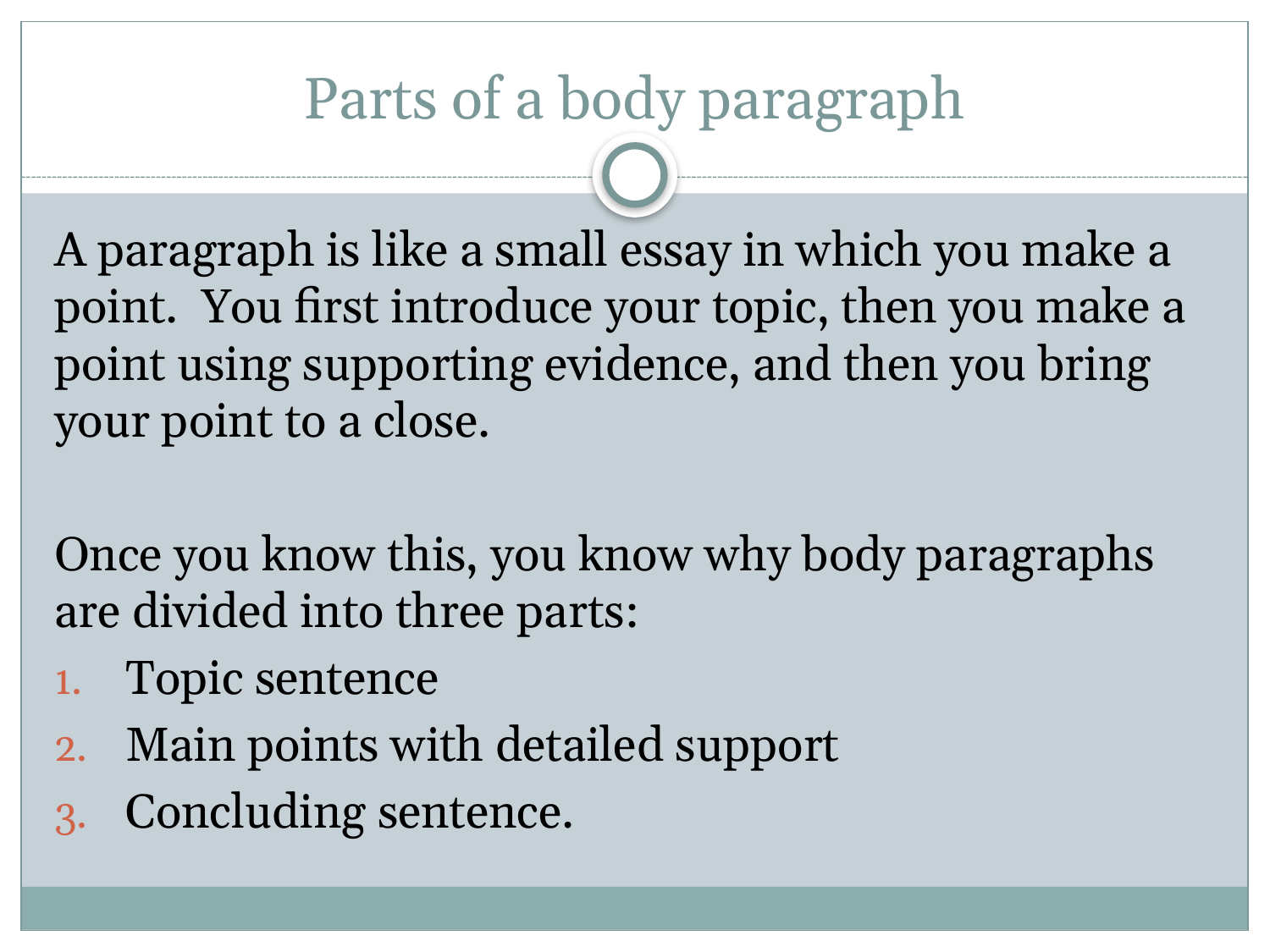

# Parts of a body paragraph
A paragraph is like a small essay in which you make a point.  You first introduce your topic, then you make a point using supporting evidence, and then you bring your point to a close.

Once you know this, you know why body paragraphs are divided into three parts:
Topic sentence
Main points with detailed support
Concluding sentence.